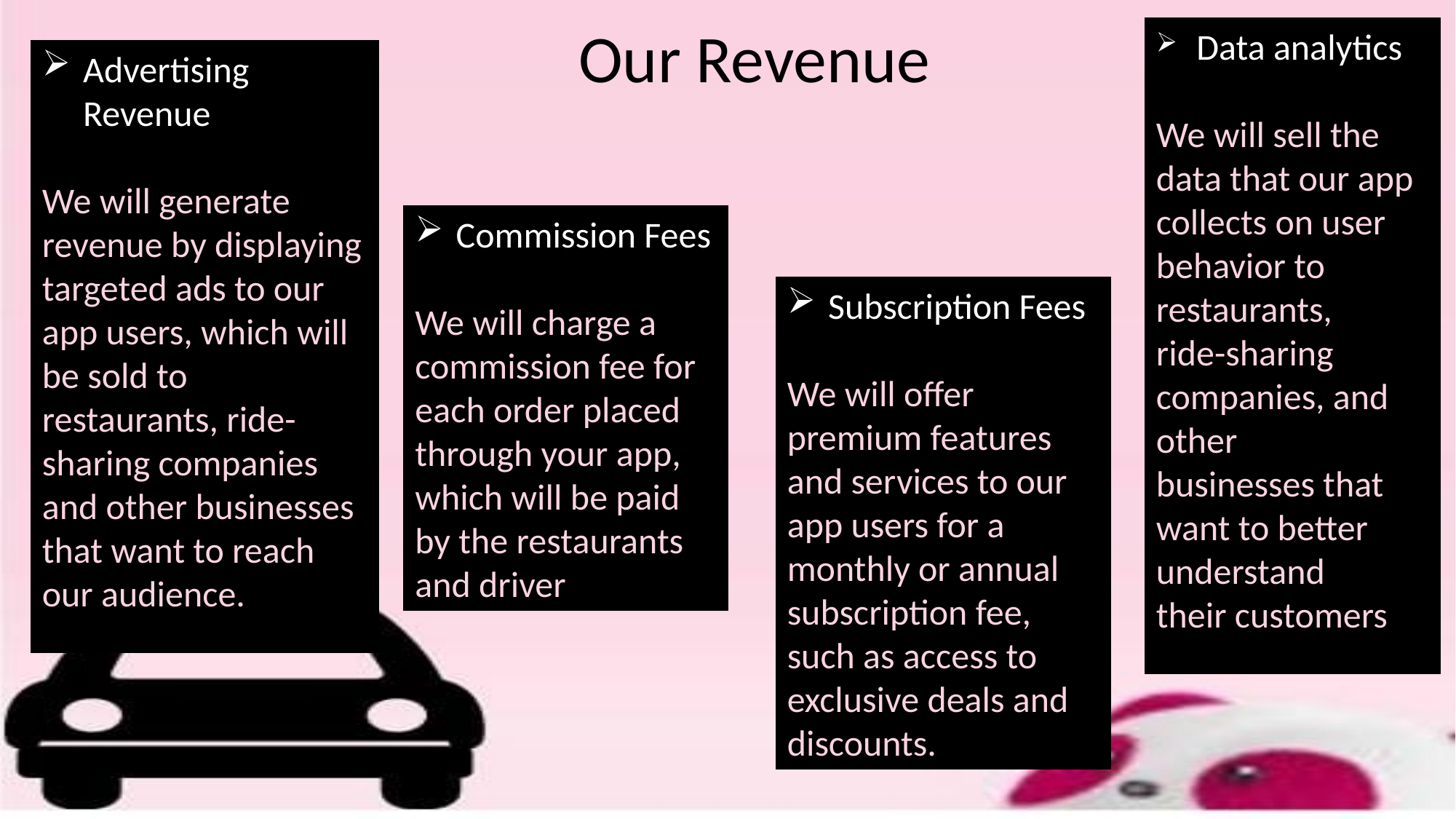

# Our Revenue
 Data analytics

We will sell the data that our app collects on user behavior to restaurants,
ride-sharing companies, and other
businesses that want to better understand
their customers

Advertising Revenue

We will generate revenue by displaying targeted ads to our app users, which will be sold to restaurants, ride-sharing companies
and other businesses that want to reach
our audience.

Commission Fees

We will charge a
commission fee for each order placed
through your app, which will be paid by the restaurants and driver
Subscription Fees

We will offer
premium features and services to our app users for a monthly or annual subscription fee, such as access to exclusive deals and
discounts.